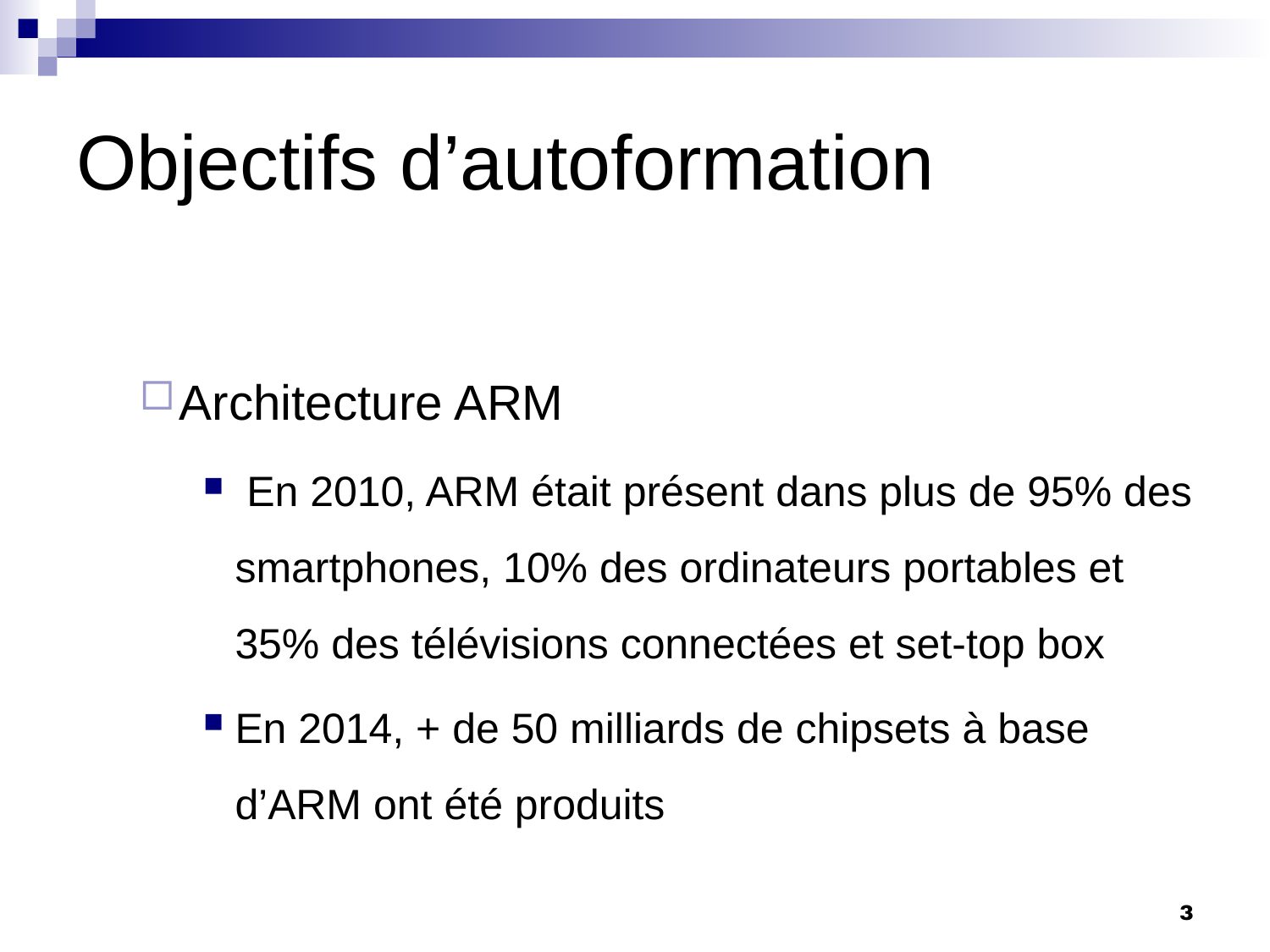

# Objectifs d’autoformation
Architecture ARM
 En 2010, ARM était présent dans plus de 95% des smartphones, 10% des ordinateurs portables et 35% des télévisions connectées et set-top box
En 2014, + de 50 milliards de chipsets à base d’ARM ont été produits
3